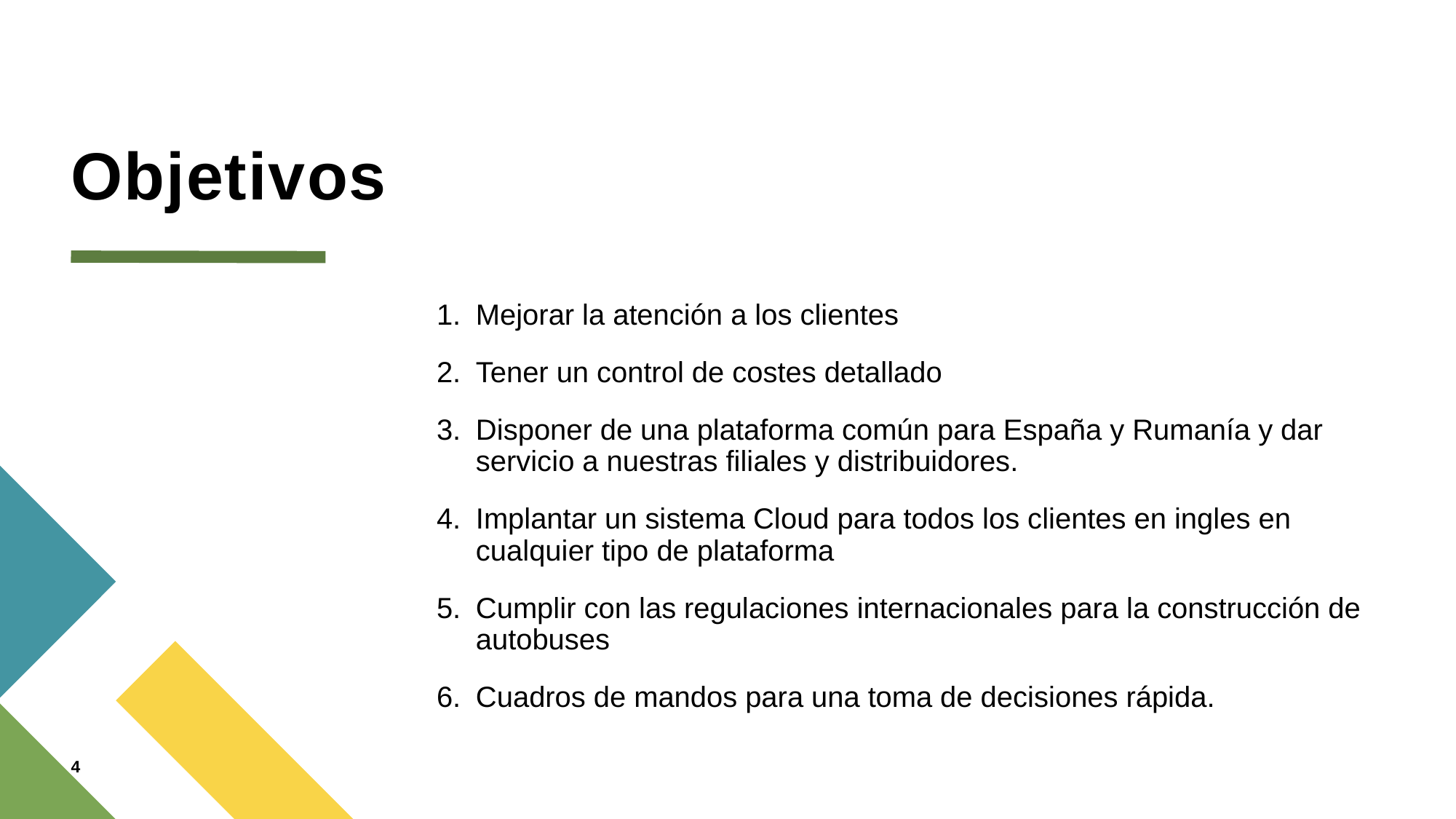

# Objetivos
Mejorar la atención a los clientes
Tener un control de costes detallado
Disponer de una plataforma común para España y Rumanía y dar servicio a nuestras filiales y distribuidores.
Implantar un sistema Cloud para todos los clientes en ingles en cualquier tipo de plataforma
Cumplir con las regulaciones internacionales para la construcción de autobuses
Cuadros de mandos para una toma de decisiones rápida.
4